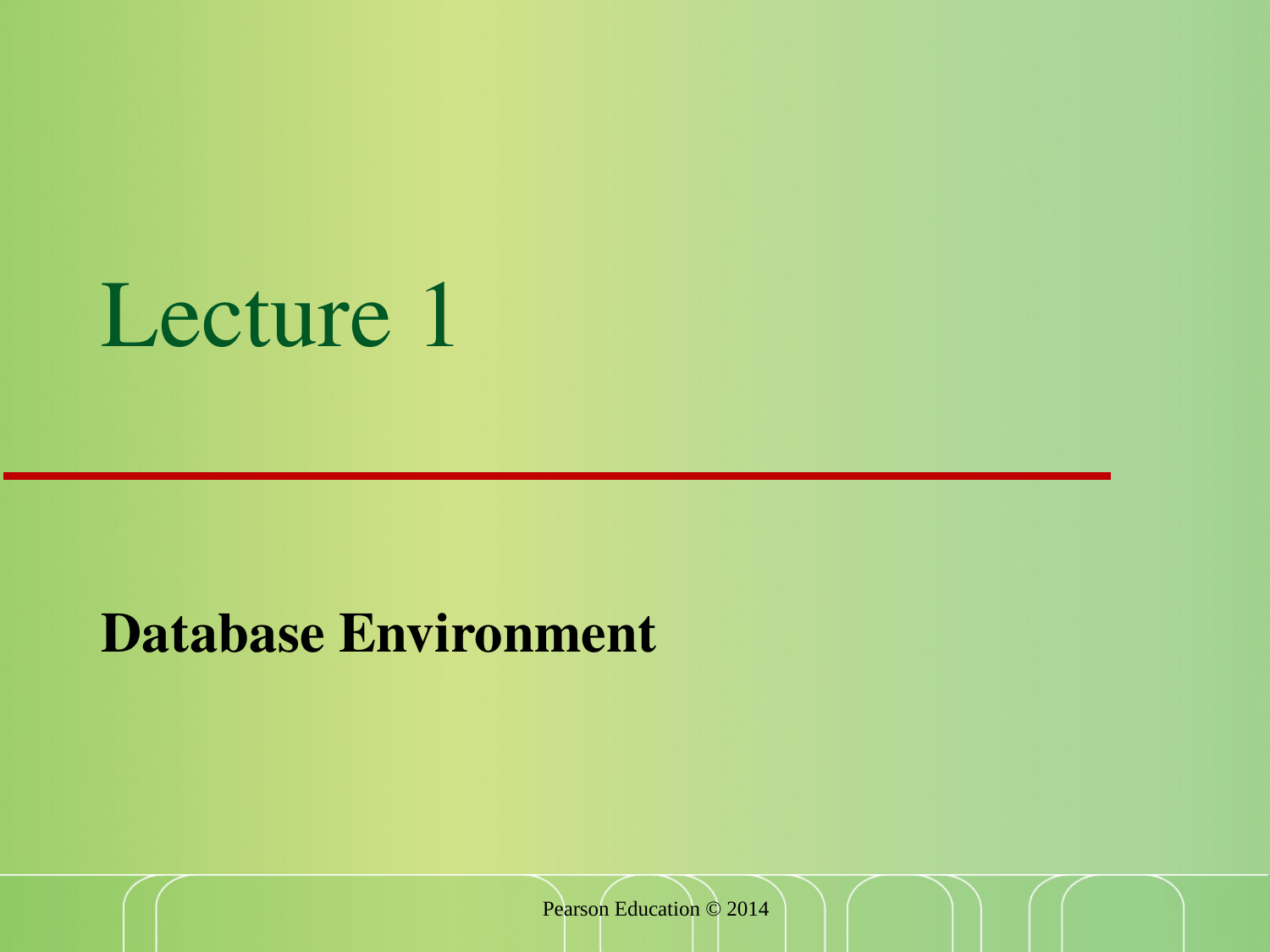

# Lecture 1
Database Environment
Pearson Education © 2014